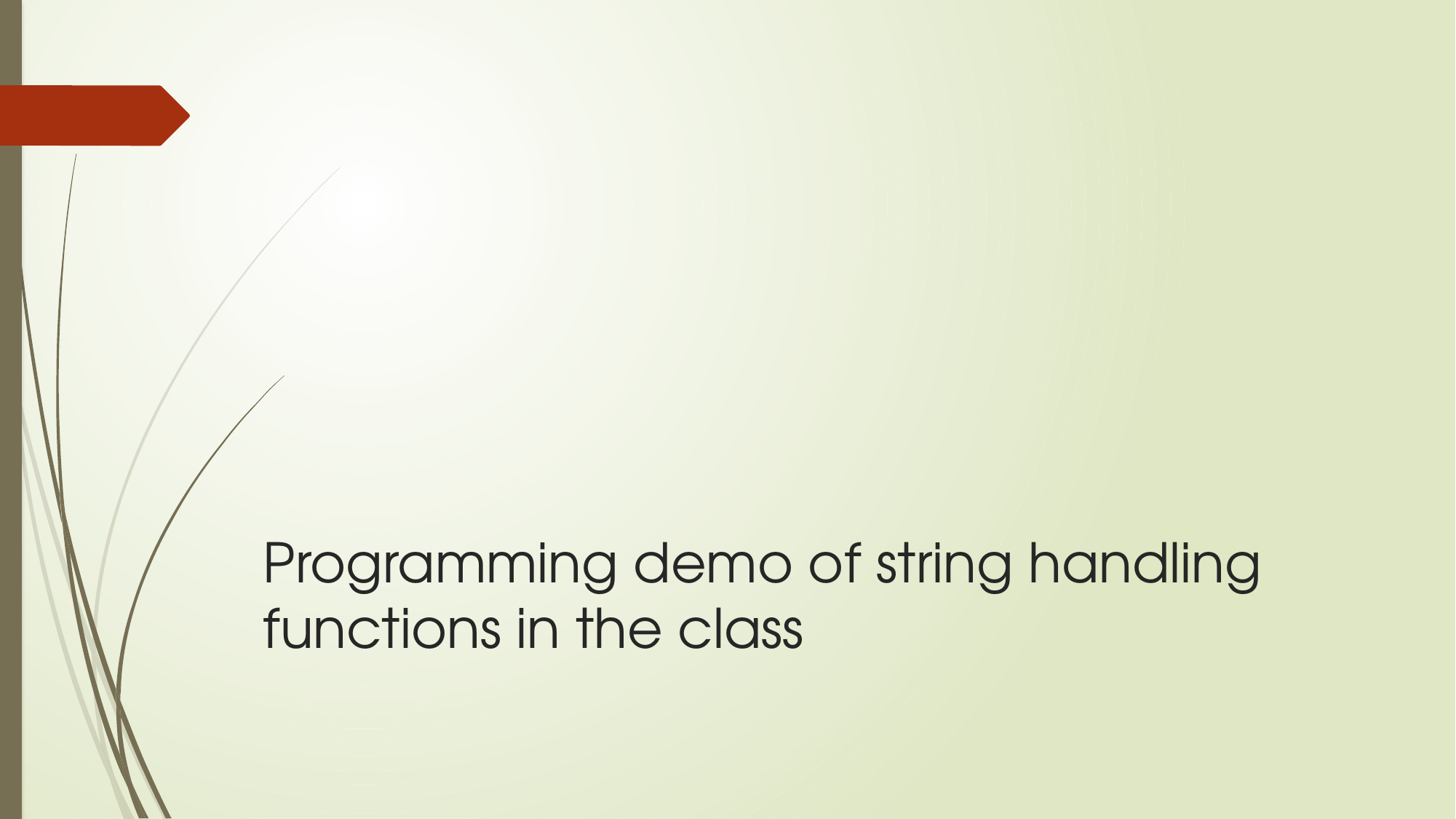

# Programming demo of string handling functions in the class